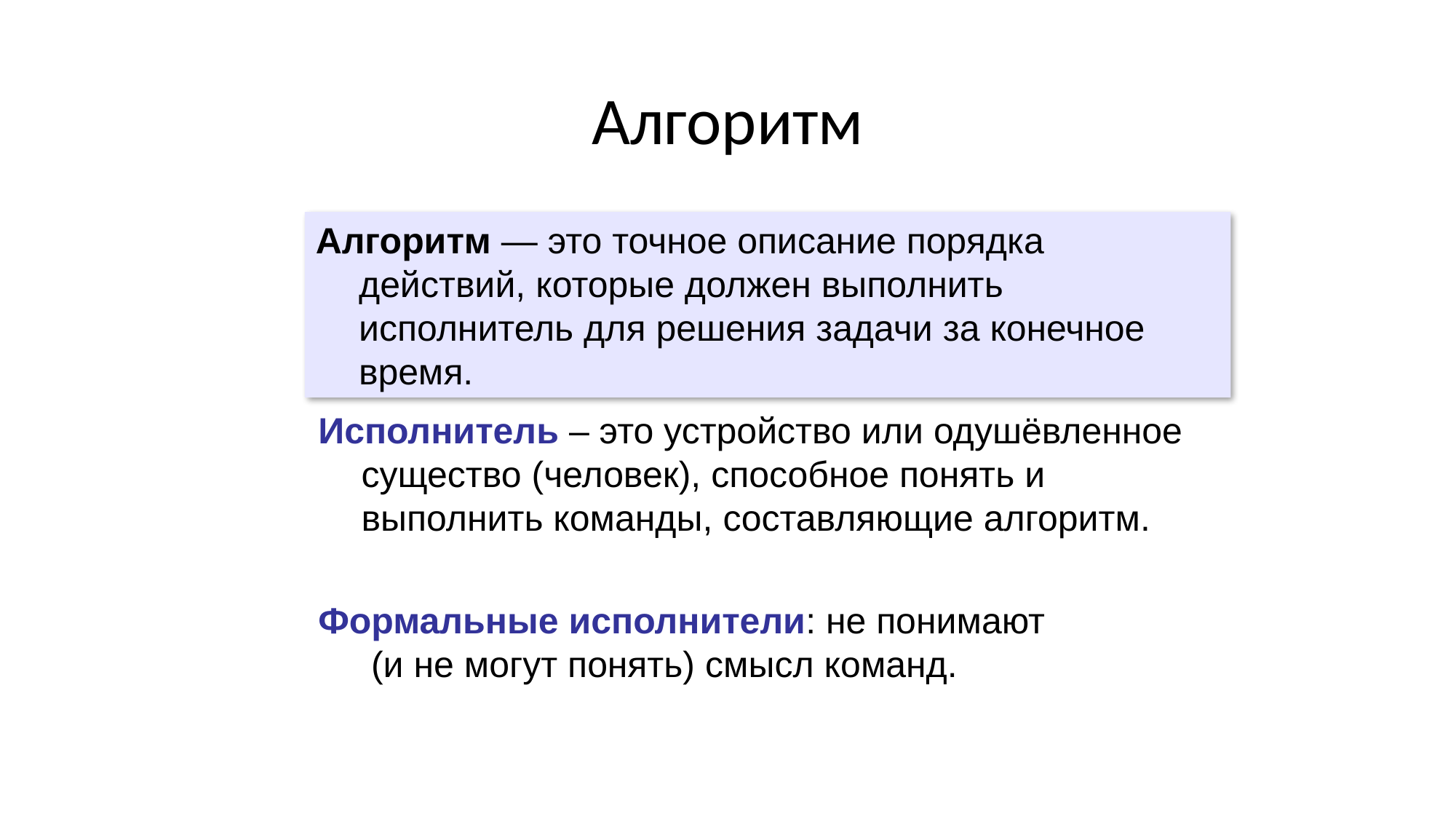

# Алгоритм
Алгоритм — это точное описание порядка действий, которые должен выполнить исполнитель для решения задачи за конечное время.
Исполнитель – это устройство или одушёвленное существо (человек), способное понять и выполнить команды, составляющие алгоритм.
Формальные исполнители: не понимают
(и не могут понять) смысл команд.